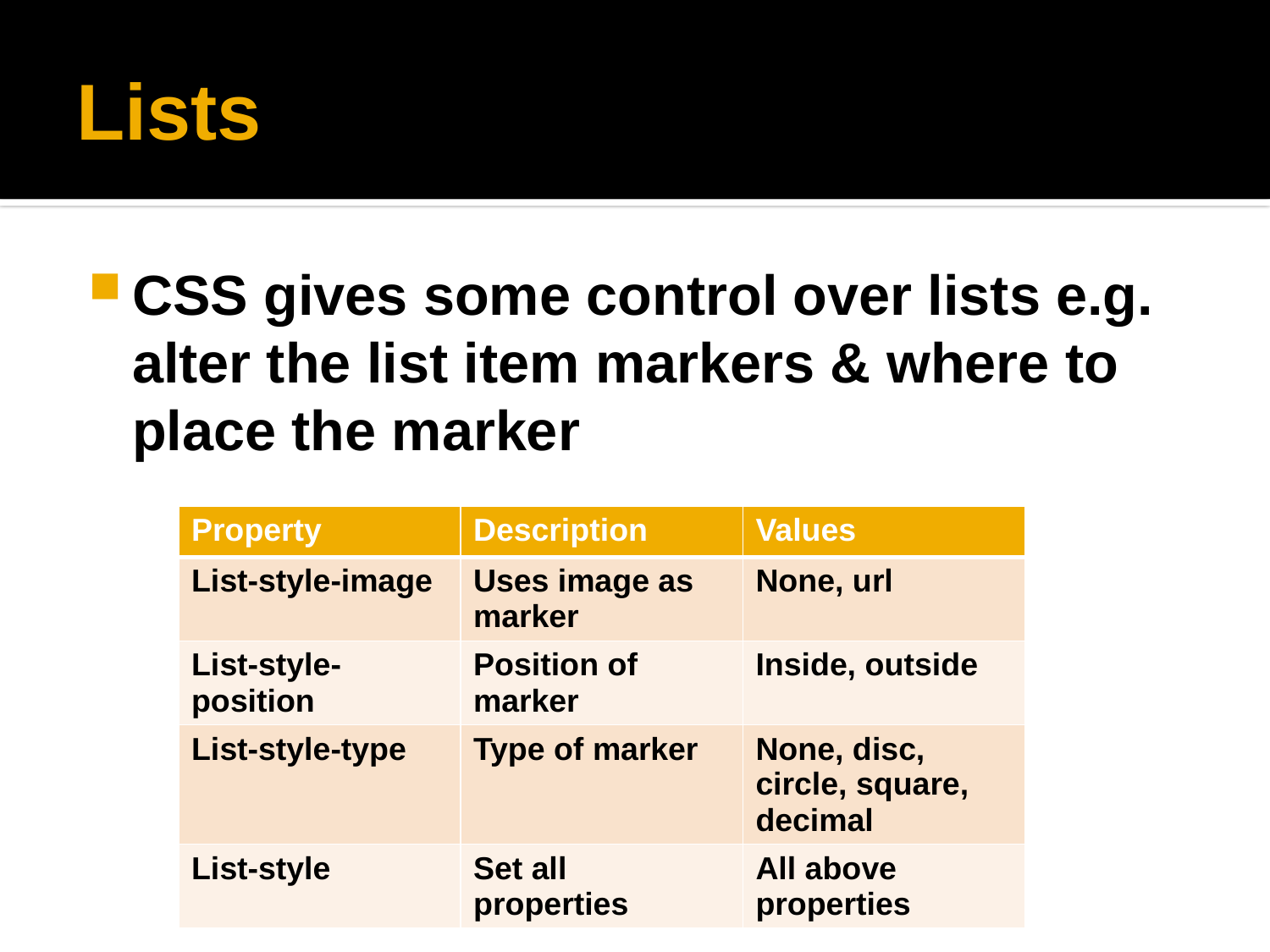

# Lists
CSS gives some control over lists e.g. alter the list item markers & where to place the marker
| Property | Description | Values |
| --- | --- | --- |
| List-style-image | Uses image as marker | None, url |
| List-style-position | Position of marker | Inside, outside |
| List-style-type | Type of marker | None, disc, circle, square, decimal |
| List-style | Set all properties | All above properties |